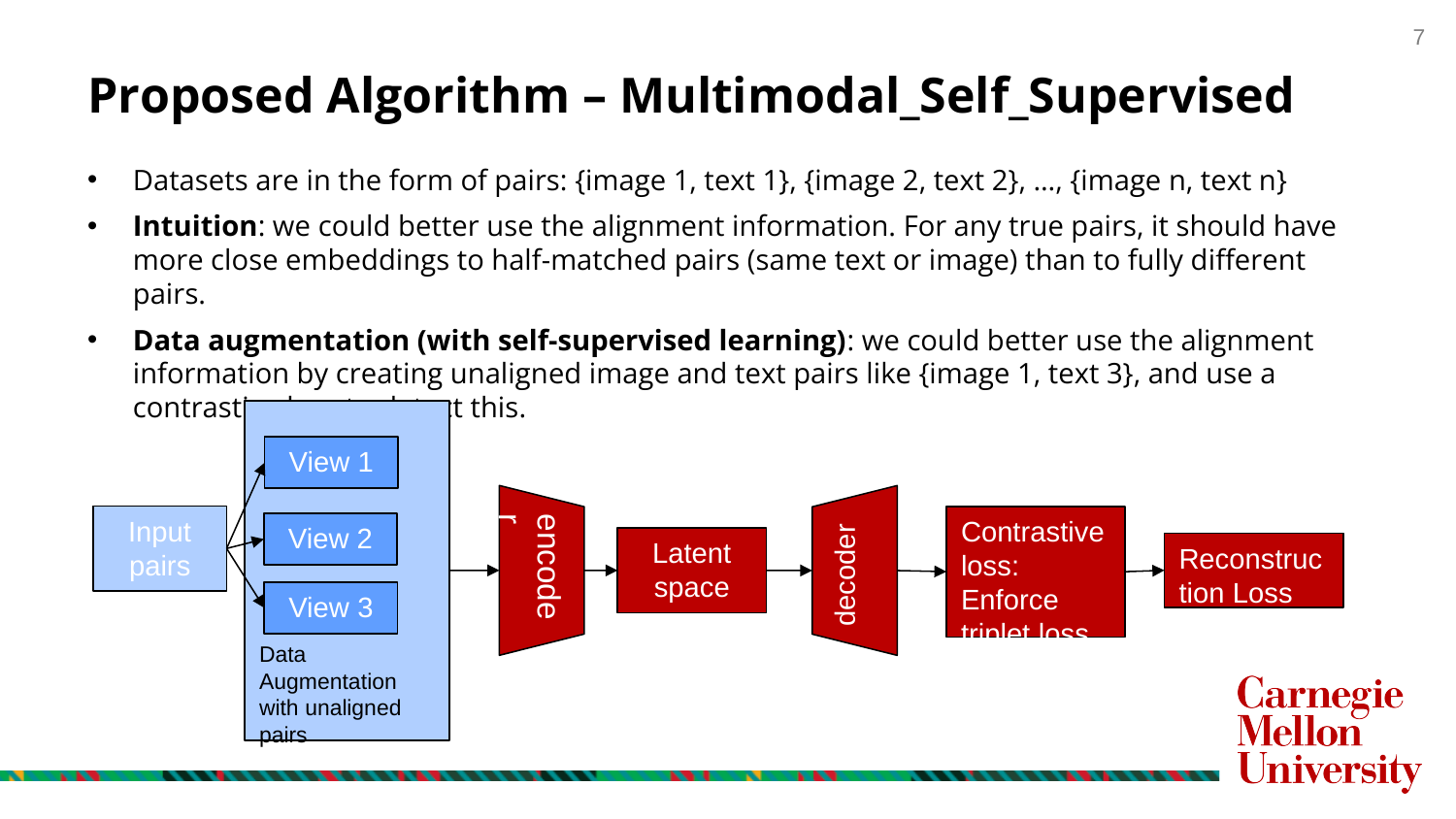

# Proposed Algorithm – Multimodal_Self_Supervised
Datasets are in the form of pairs: {image 1, text 1}, {image 2, text 2}, …, {image n, text n}
Intuition: we could better use the alignment information. For any true pairs, it should have more close embeddings to half-matched pairs (same text or image) than to fully different pairs.
Data augmentation (with self-supervised learning): we could better use the alignment information by creating unaligned image and text pairs like {image 1, text 3}, and use a contrastive loss to detect this.

Data Augmentation with unaligned pairs
View 1
Input pairs
Contrastive loss: Enforce triplet loss
View 2
encoder
Latent space
decoder
Reconstruction Loss
View 3